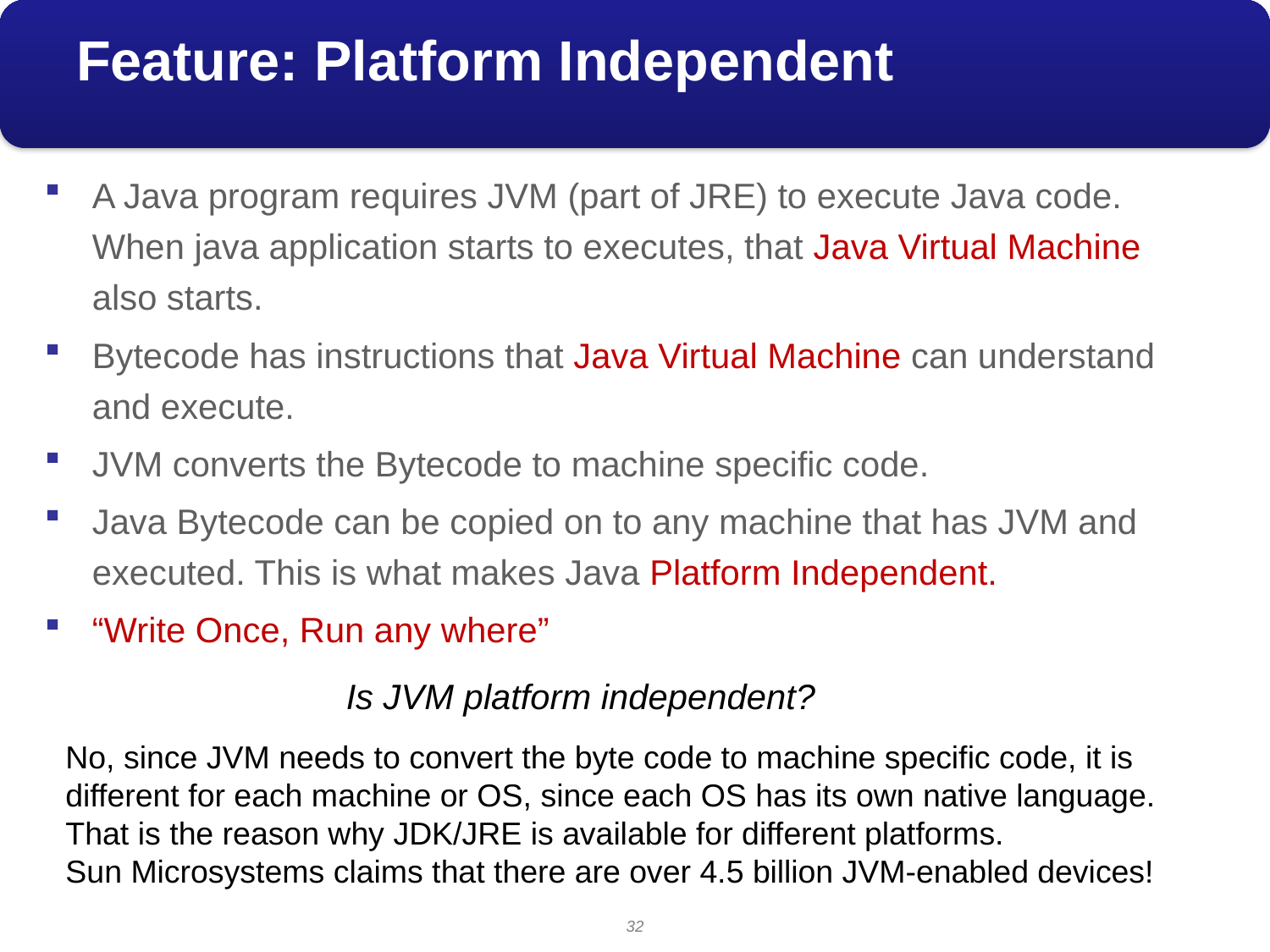

# Feature: Platform Independent
A Java program requires JVM (part of JRE) to execute Java code. When java application starts to executes, that Java Virtual Machine also starts.
Bytecode has instructions that Java Virtual Machine can understand and execute.
JVM converts the Bytecode to machine specific code.
Java Bytecode can be copied on to any machine that has JVM and executed. This is what makes Java Platform Independent.
“Write Once, Run any where”
			Is JVM platform independent?

No, since JVM needs to convert the byte code to machine specific code, it is different for each machine or OS, since each OS has its own native language.
That is the reason why JDK/JRE is available for different platforms.
Sun Microsystems claims that there are over 4.5 billion JVM-enabled devices!
32